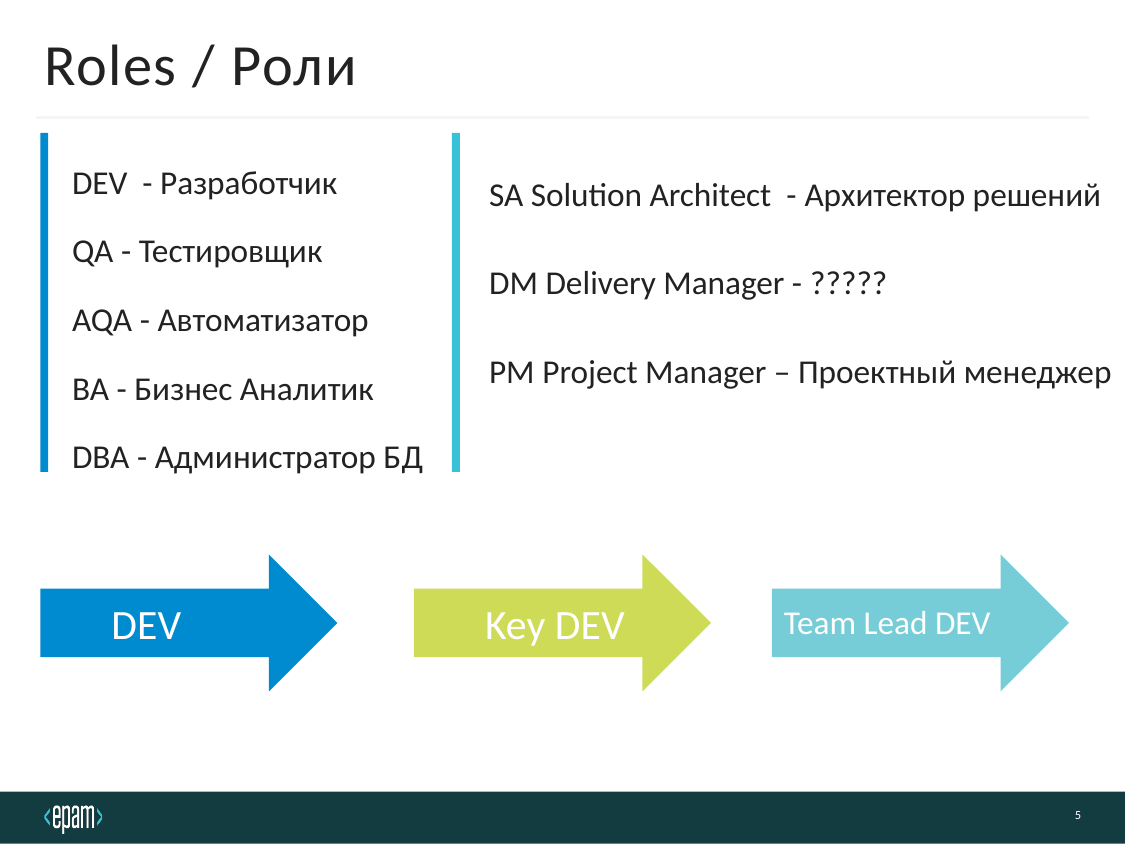

# Roles / Роли

SA​ Solution Architect  - Архитектор решений
DM​ Delivery Manager - ?????
PM​ Project Manager – Проектный менеджер

DEV  - Разработчик
QA​ - Тестировщик
AQA​ - Автоматизатор
BA​ - Бизнес Аналитик
DBA​ - Администратор БД

Key DEV

DEV
Team Lead DEV
5